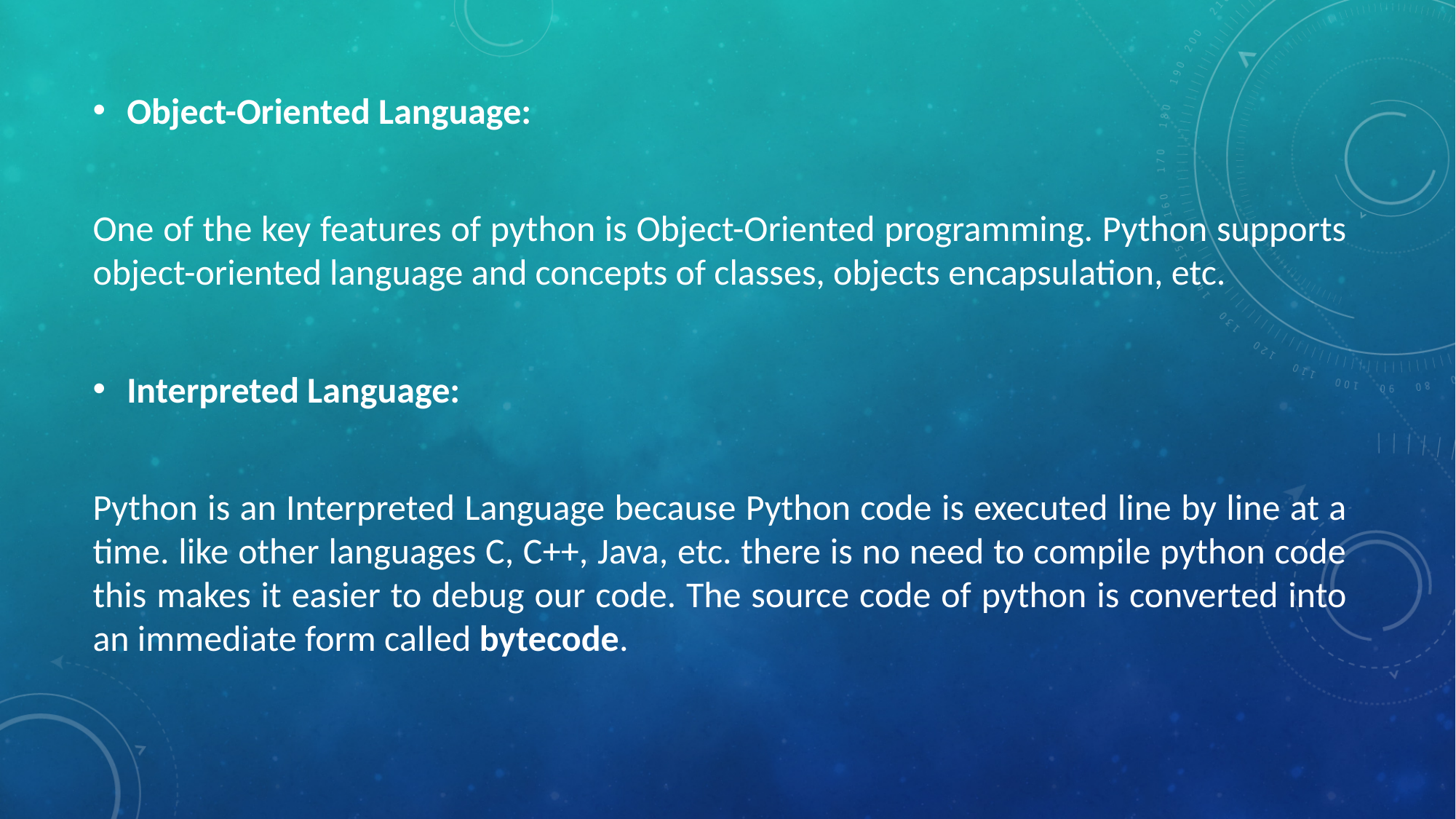

Object-Oriented Language:

One of the key features of python is Object-Oriented programming. Python supports object-oriented language and concepts of classes, objects encapsulation, etc.

Interpreted Language:

Python is an Interpreted Language because Python code is executed line by line at a time. like other languages C, C++, Java, etc. there is no need to compile python code this makes it easier to debug our code. The source code of python is converted into an immediate form called bytecode.